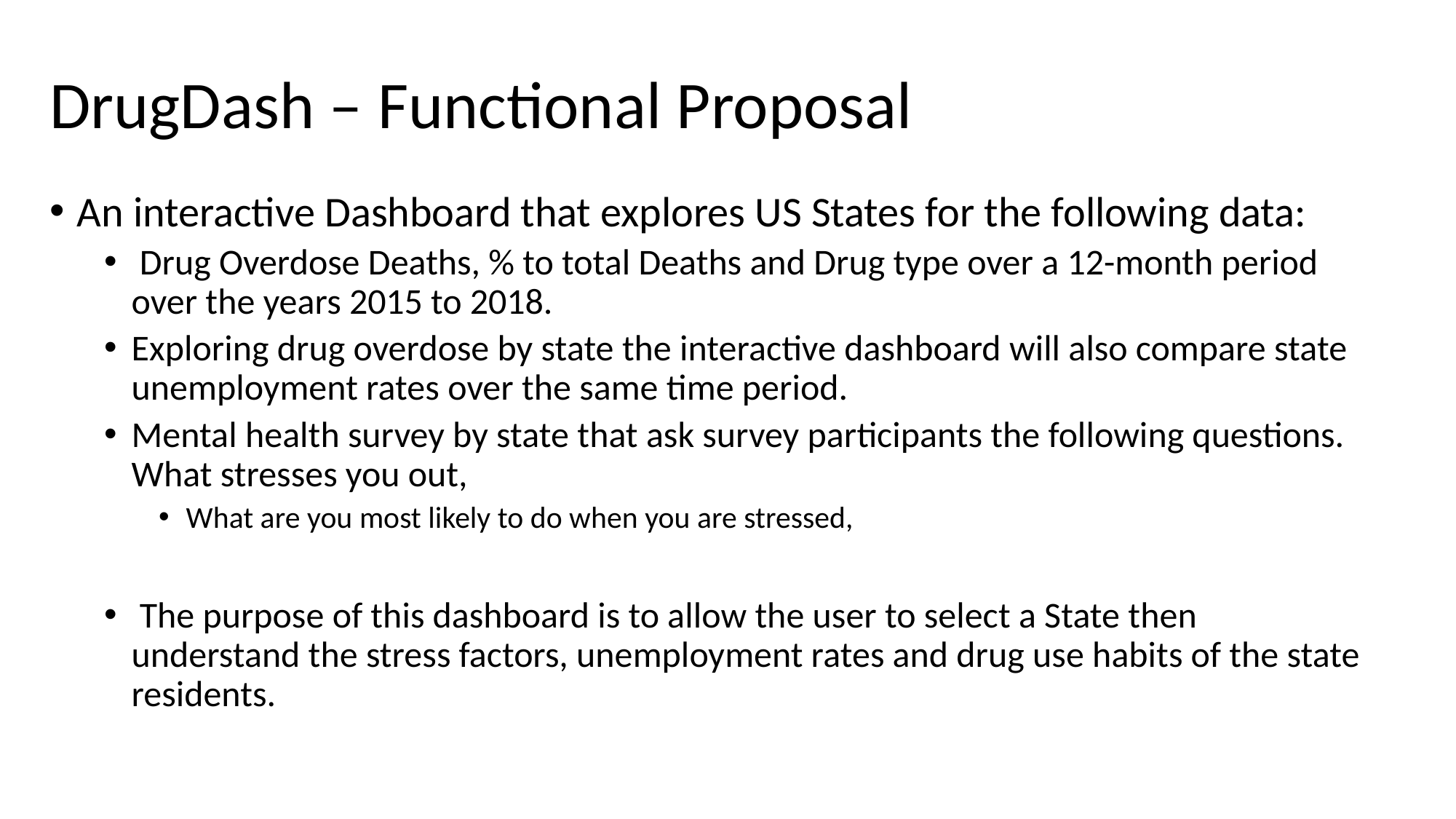

# DrugDash – Functional Proposal
An interactive Dashboard that explores US States for the following data:
 Drug Overdose Deaths, % to total Deaths and Drug type over a 12-month period over the years 2015 to 2018.
Exploring drug overdose by state the interactive dashboard will also compare state unemployment rates over the same time period.
Mental health survey by state that ask survey participants the following questions. What stresses you out,
What are you most likely to do when you are stressed,

 The purpose of this dashboard is to allow the user to select a State then understand the stress factors, unemployment rates and drug use habits of the state residents.